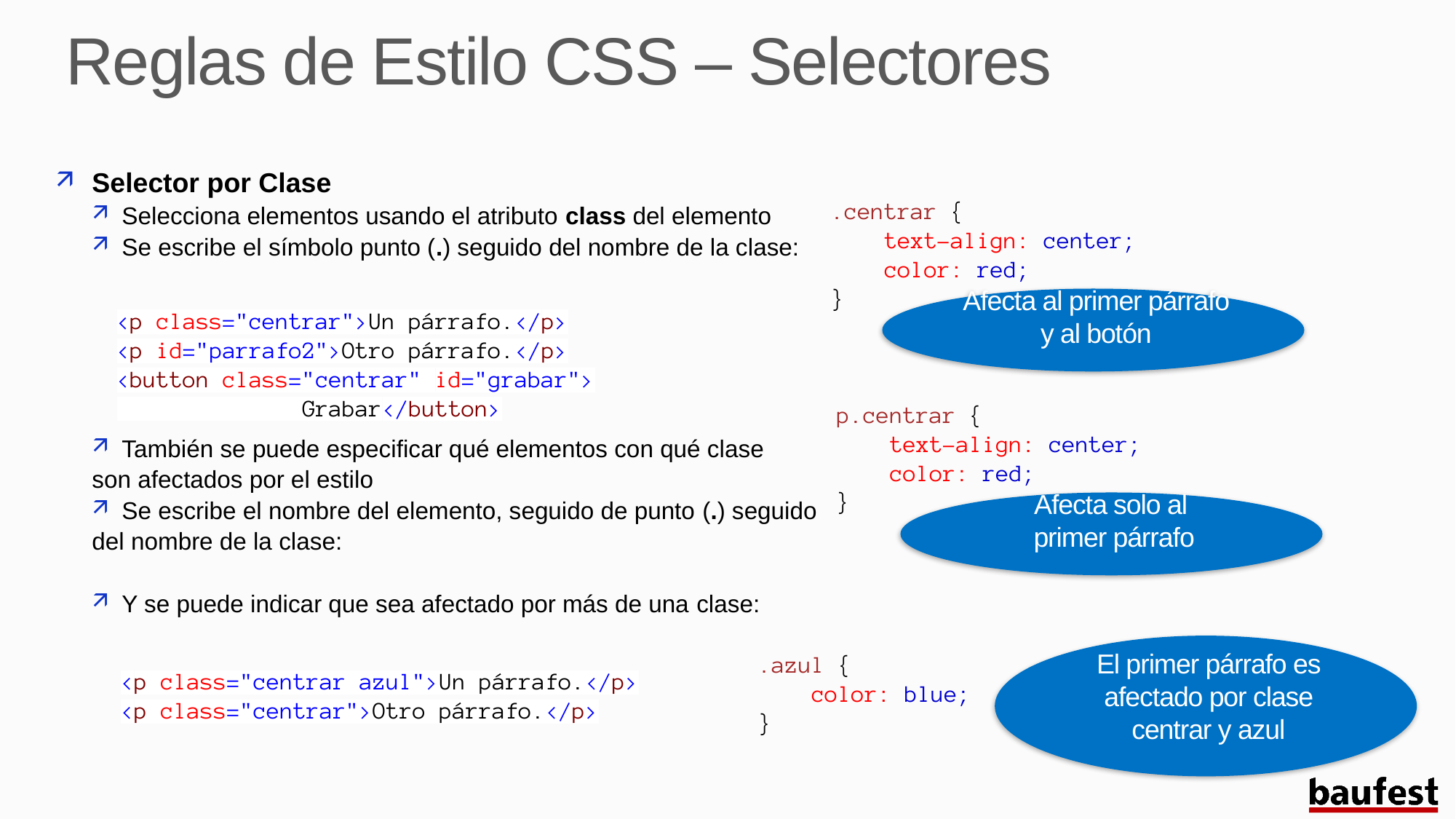

# Reglas de Estilo CSS – Selectores
Selector por Clase
Selecciona elementos usando el atributo class del elemento
Se escribe el símbolo punto (.) seguido del nombre de la clase:

También se puede especificar qué elementos con qué clase
son afectados por el estilo
Se escribe el nombre del elemento, seguido de punto (.) seguido
del nombre de la clase:

Y se puede indicar que sea afectado por más de una clase:

.centrar {
    text-align: center;
    color: red;
}
Afecta al primer párrafo y al botón
<p class="centrar">Un párrafo.</p>
<p id="parrafo2">Otro párrafo.</p>
<button class="centrar" id="grabar">
              Grabar</button>
p.centrar {
    text-align: center;
    color: red;
}
Afecta solo al
primer párrafo
El primer párrafo es afectado por clase centrar y azul
.azul {
    color: blue;
}
<p class="centrar azul">Un párrafo.</p>
<p class="centrar">Otro párrafo.</p>